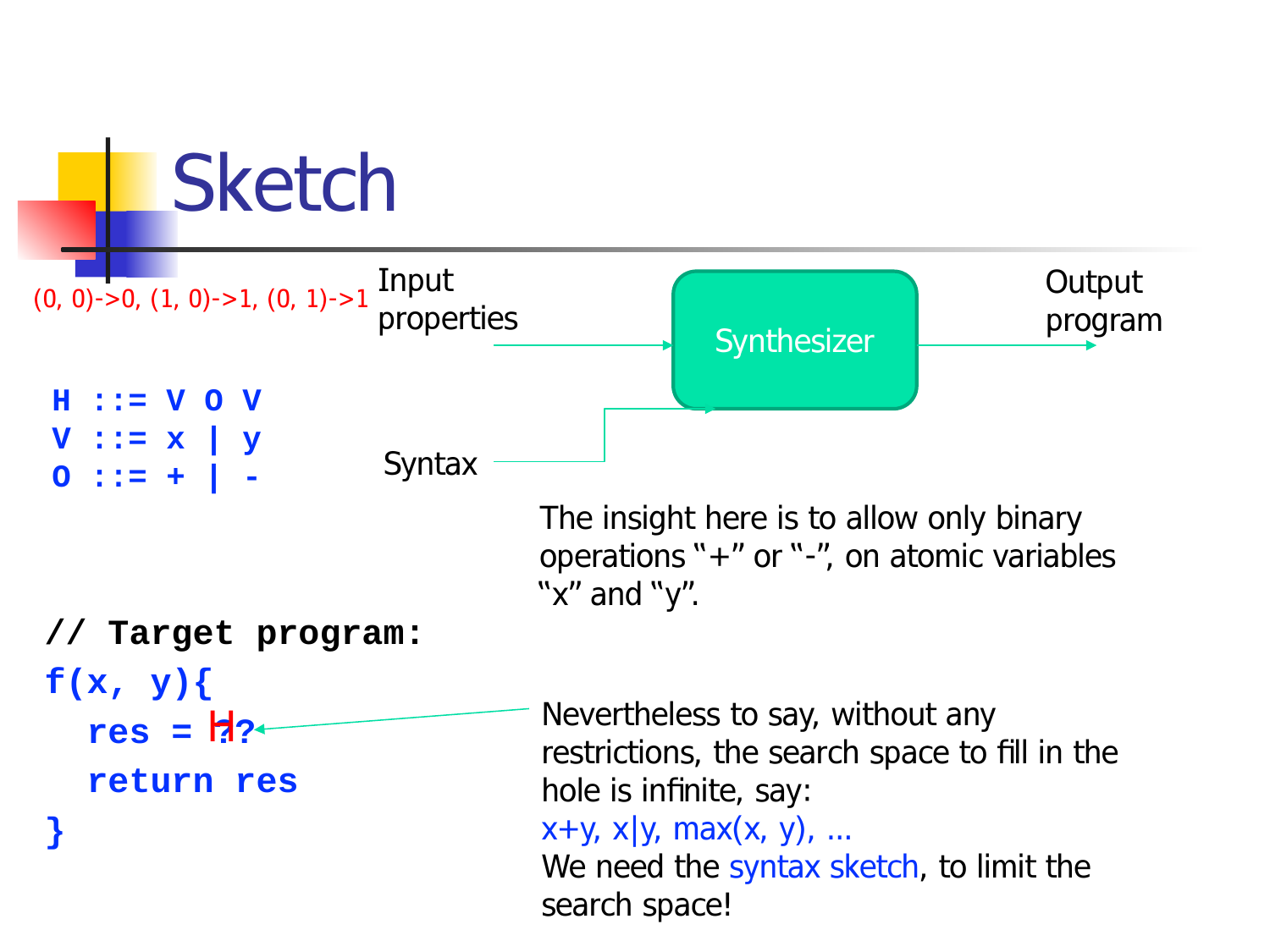

# Sketch
Input properties
Output program
Synthesizer
(0, 0)->0, (1, 0)->1, (0, 1)->1
H ::= V O V
V ::= x | y
O ::= + | -
Syntax
The insight here is to allow only binary operations “+” or “-”, on atomic variables “x” and “y”.
// Target program:
f(x, y){
  res = ??
  return res
}
Nevertheless to say, without any restrictions, the search space to fill in the hole is infinite, say:
x+y, x|y, max(x, y), …
We need the syntax sketch, to limit the search space!
H